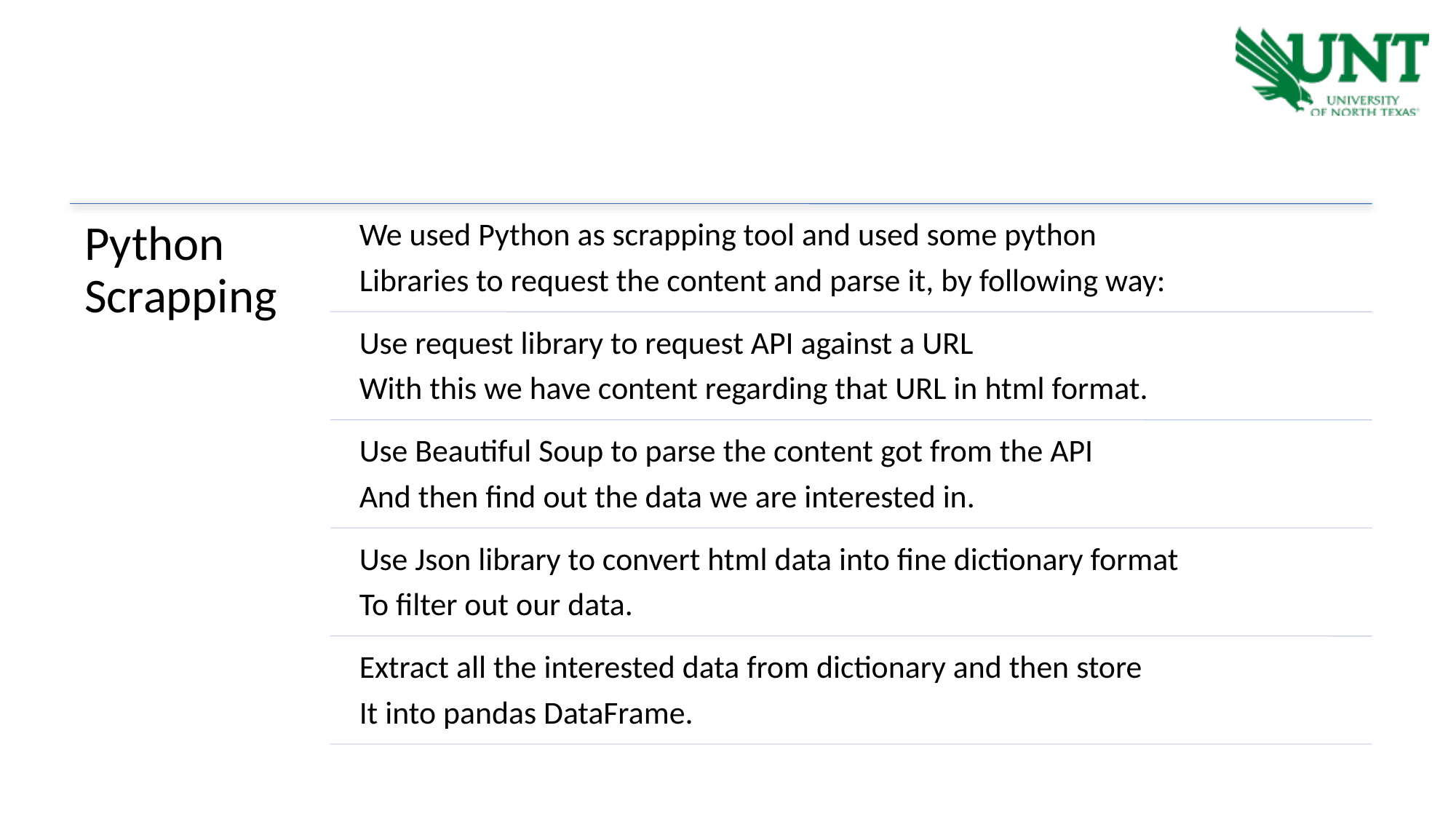

Python Scrapping
We used Python as scrapping tool and used some python
Libraries to request the content and parse it, by following way:
Use request library to request API against a URL
With this we have content regarding that URL in html format.
Use Beautiful Soup to parse the content got from the API
And then find out the data we are interested in.
Use Json library to convert html data into fine dictionary format
To filter out our data.
Extract all the interested data from dictionary and then store
It into pandas DataFrame.